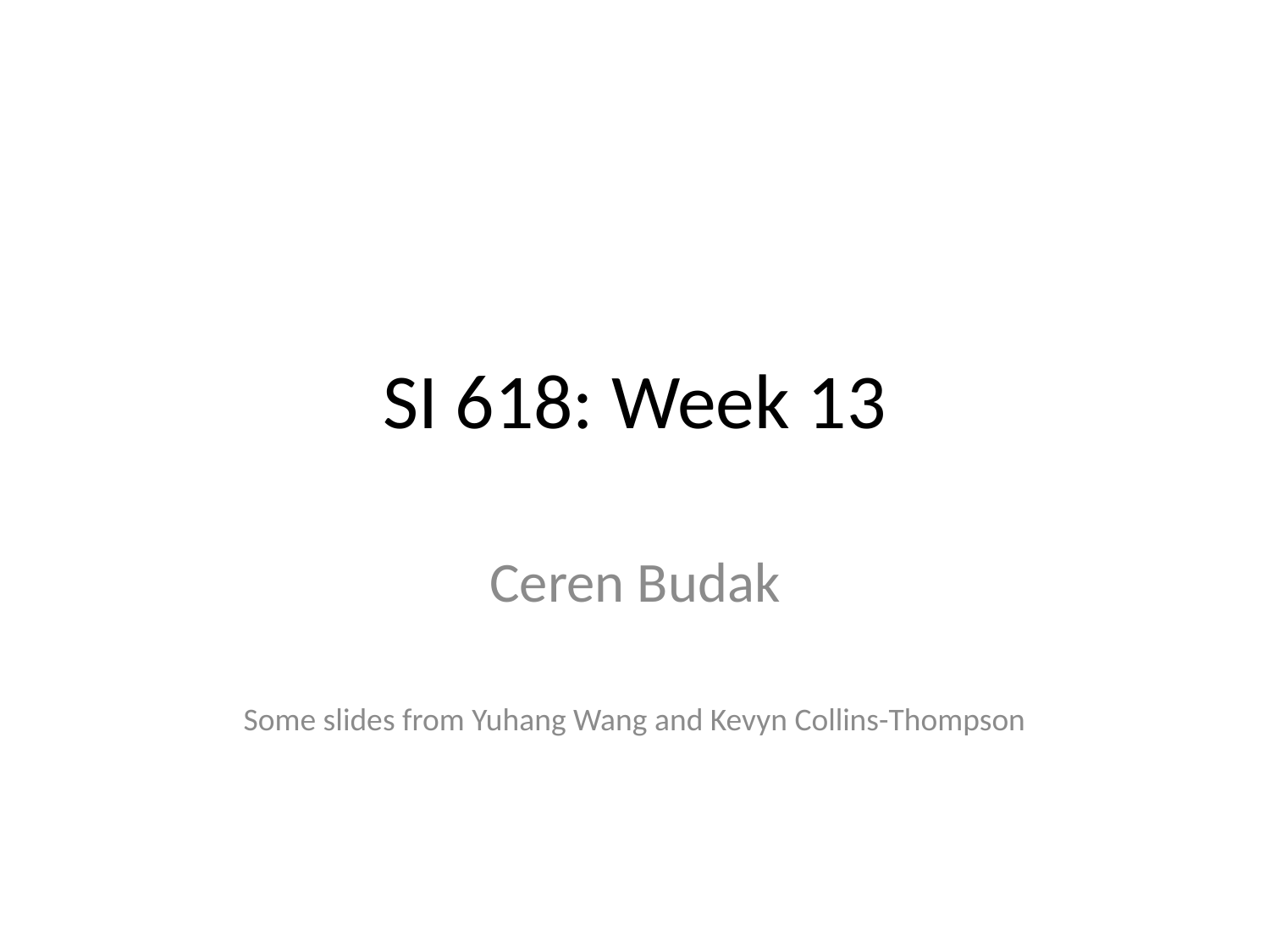

# SI 618: Week 13
Ceren Budak

Some slides from Yuhang Wang and Kevyn Collins-Thompson